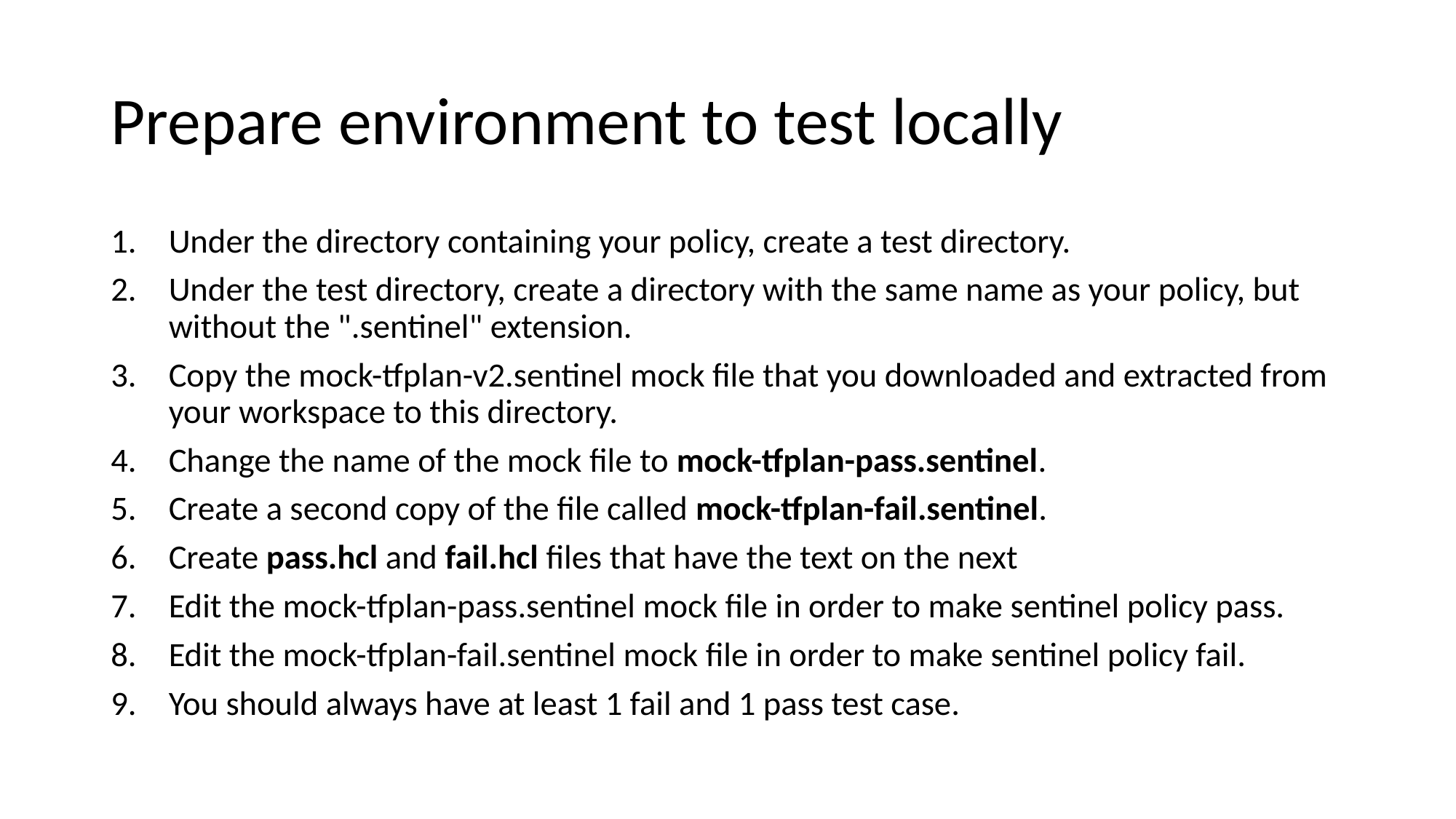

# Prepare environment to test locally
Under the directory containing your policy, create a test directory.
Under the test directory, create a directory with the same name as your policy, but without the ".sentinel" extension.
Copy the mock-tfplan-v2.sentinel mock file that you downloaded and extracted from your workspace to this directory.
Change the name of the mock file to mock-tfplan-pass.sentinel.
Create a second copy of the file called mock-tfplan-fail.sentinel.
Create pass.hcl and fail.hcl files that have the text on the next
Edit the mock-tfplan-pass.sentinel mock file in order to make sentinel policy pass.
Edit the mock-tfplan-fail.sentinel mock file in order to make sentinel policy fail.
You should always have at least 1 fail and 1 pass test case.